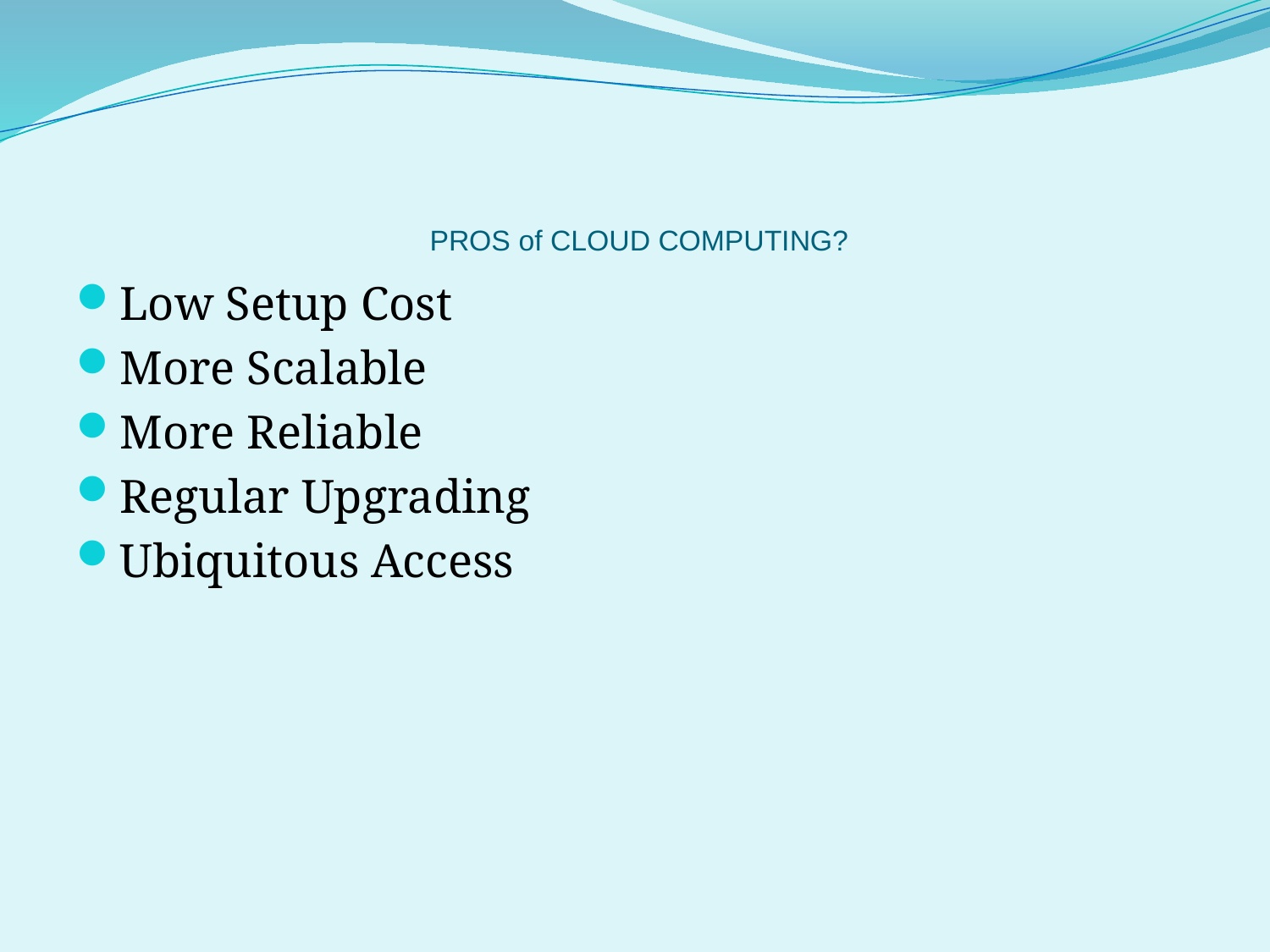

# PROS of CLOUD COMPUTING?
Low Setup Cost
More Scalable
More Reliable
Regular Upgrading
Ubiquitous Access